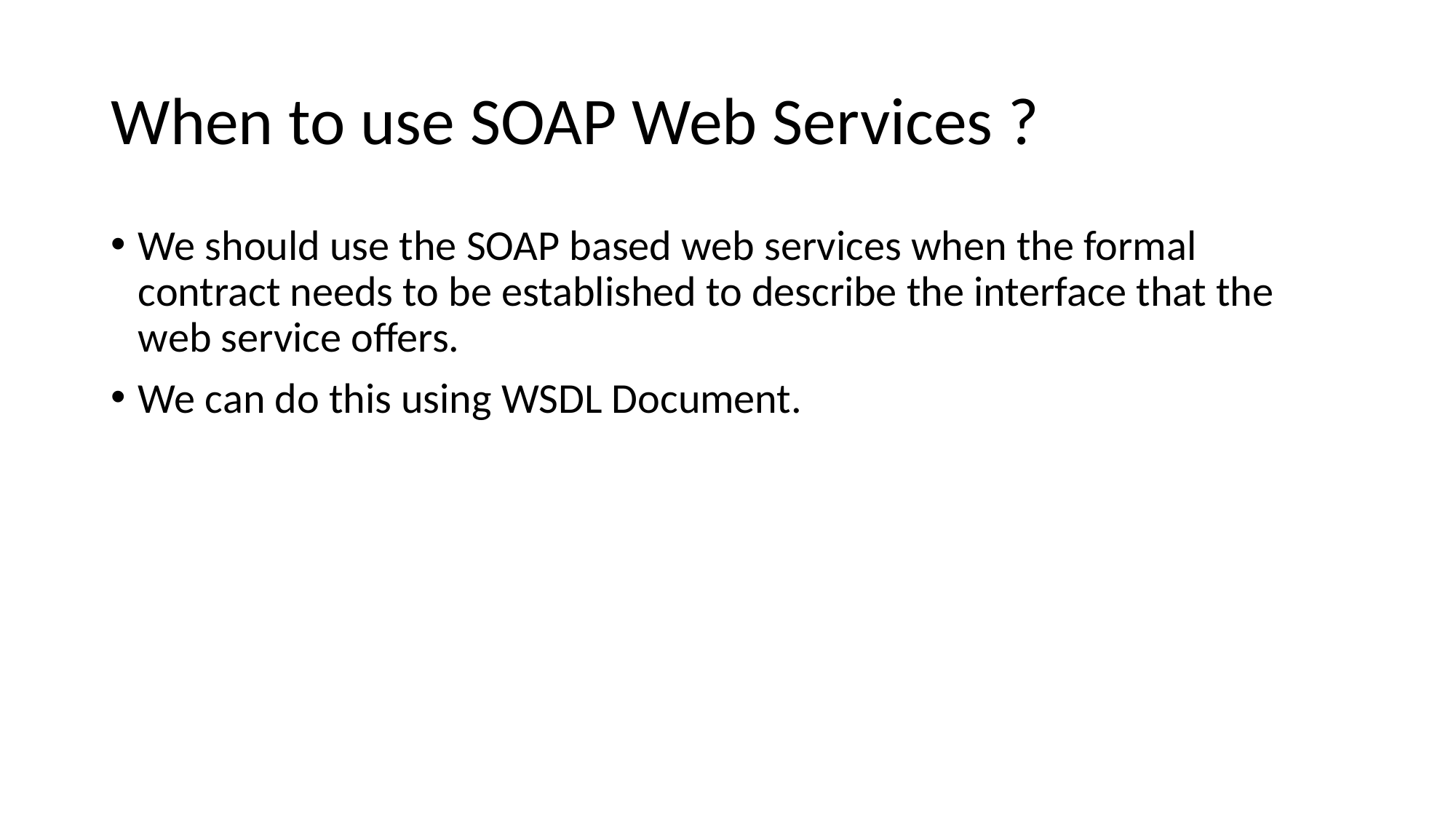

# When to use SOAP Web Services ?
We should use the SOAP based web services when the formal contract needs to be established to describe the interface that the web service offers.
We can do this using WSDL Document.